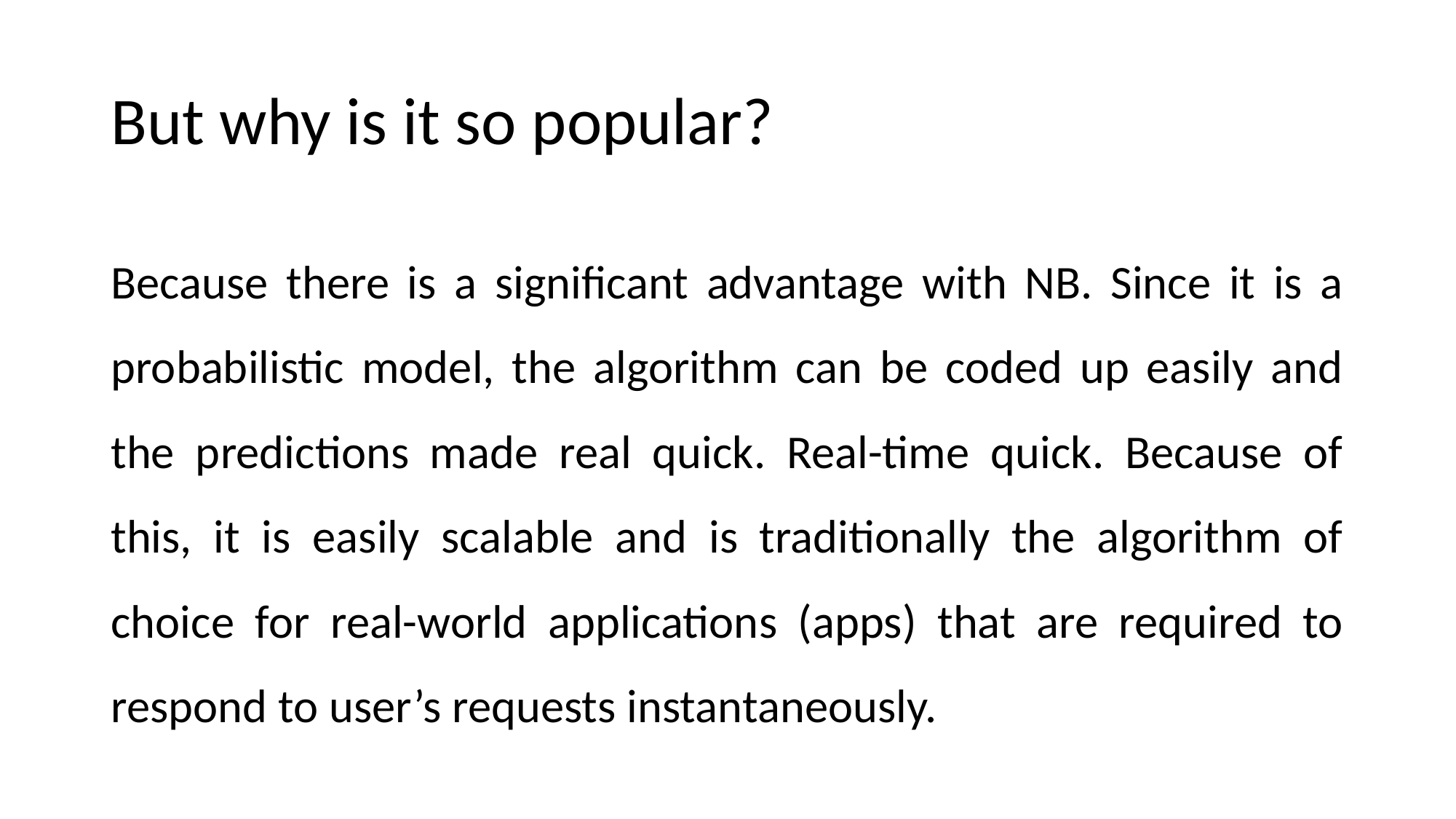

# But why is it so popular?
Because there is a significant advantage with NB. Since it is a probabilistic model, the algorithm can be coded up easily and the predictions made real quick. Real-time quick. Because of this, it is easily scalable and is traditionally the algorithm of choice for real-world applications (apps) that are required to respond to user’s requests instantaneously.